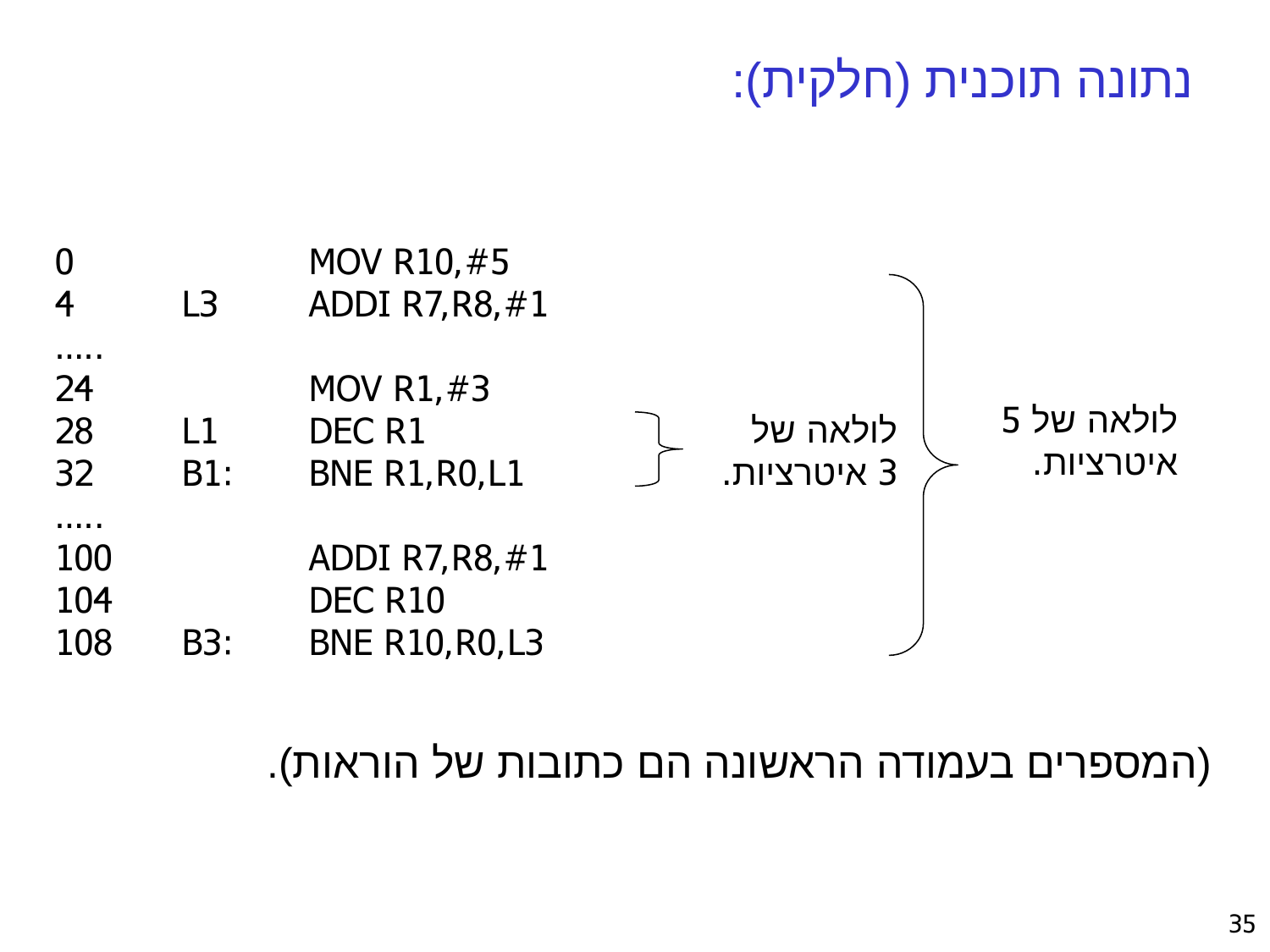

נתונה תוכנית (חלקית):
0 		MOV R10,#5
4	L3	ADDI R7,R8,#1
…..
24		MOV R1,#3
28	L1	DEC R1
32	B1:	BNE R1,R0,L1
…..
100		ADDI R7,R8,#1
104		DEC R10
108	B3:	BNE R10,R0,L3

לולאה של 5 איטרציות.
לולאה של
3 איטרציות.

(המספרים בעמודה הראשונה הם כתובות של הוראות).
35